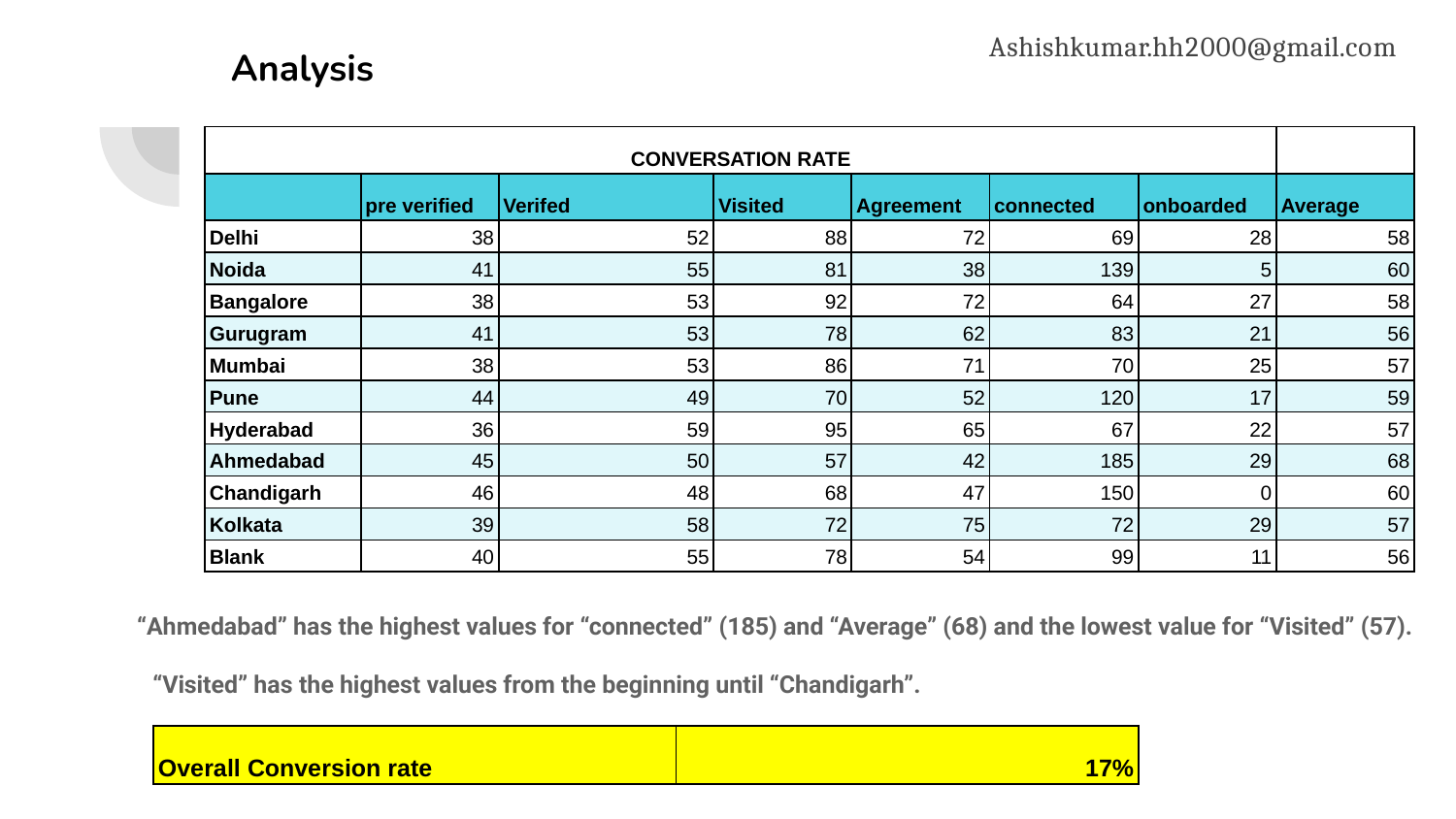

Ashishkumar.hh2000@gmail.com
Analysis
| CONVERSATION RATE |  |  |  |  |  |  |  |
| --- | --- | --- | --- | --- | --- | --- | --- |
|  | pre verified | Verifed | Visited | Agreement | connected | onboarded | Average |
| Delhi | 38 | 52 | 88 | 72 | 69 | 28 | 58 |
| Noida | 41 | 55 | 81 | 38 | 139 | 5 | 60 |
| Bangalore | 38 | 53 | 92 | 72 | 64 | 27 | 58 |
| Gurugram | 41 | 53 | 78 | 62 | 83 | 21 | 56 |
| Mumbai | 38 | 53 | 86 | 71 | 70 | 25 | 57 |
| Pune | 44 | 49 | 70 | 52 | 120 | 17 | 59 |
| Hyderabad | 36 | 59 | 95 | 65 | 67 | 22 | 57 |
| Ahmedabad | 45 | 50 | 57 | 42 | 185 | 29 | 68 |
| Chandigarh | 46 | 48 | 68 | 47 | 150 | 0 | 60 |
| Kolkata | 39 | 58 | 72 | 75 | 72 | 29 | 57 |
| Blank | 40 | 55 | 78 | 54 | 99 | 11 | 56 |
“Ahmedabad” has the highest values for “connected” (185) and “Average” (68) and the lowest value for “Visited” (57).
“Visited” has the highest values from the beginning until “Chandigarh”.
| Overall Conversion rate | 17% |
| --- | --- |